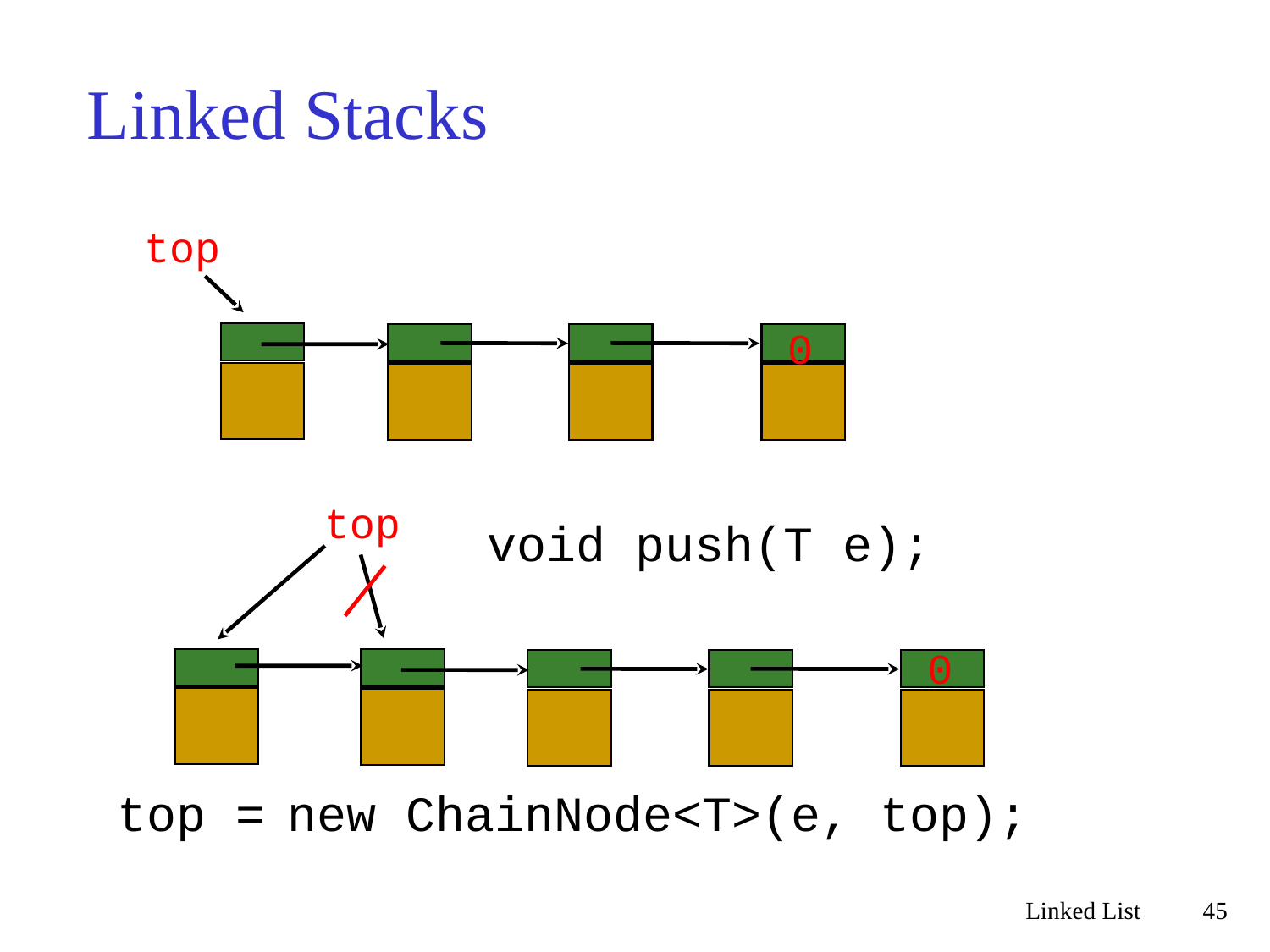

# Linked Stacks
top

0

top
void push(T e);

0

top =
new ChainNode<T>(e, top);
Linked List
45